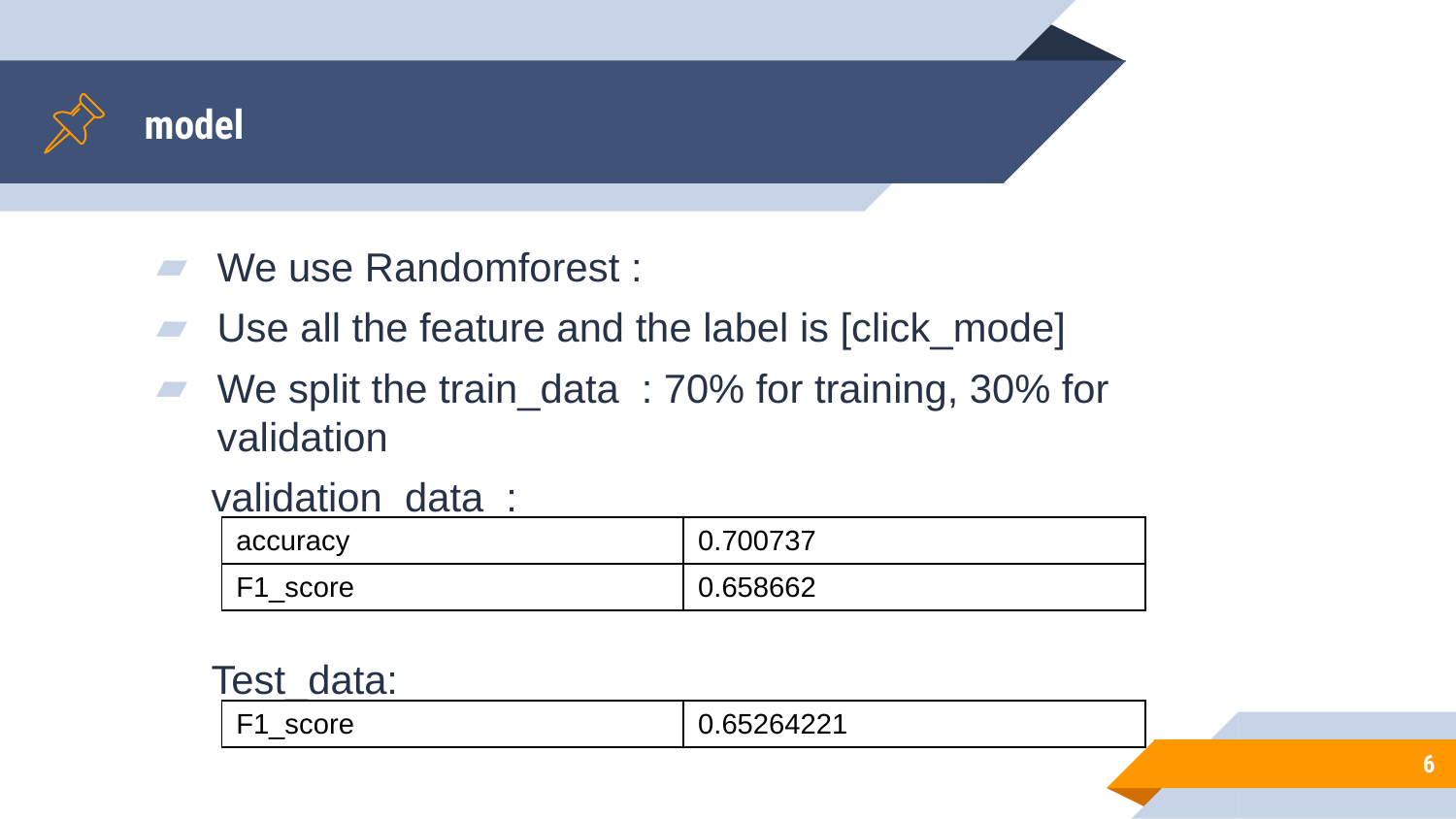

# model

We use Randomforest :
Use all the feature and the label is [click_mode]
We split the train_data  : 70% for training, 30% for validation
      validation_data  :

      Test_data:
| accuracy | 0.700737 |
| --- | --- |
| F1\_score | 0.658662 |
| F1\_score | 0.65264221 |
| --- | --- |
6